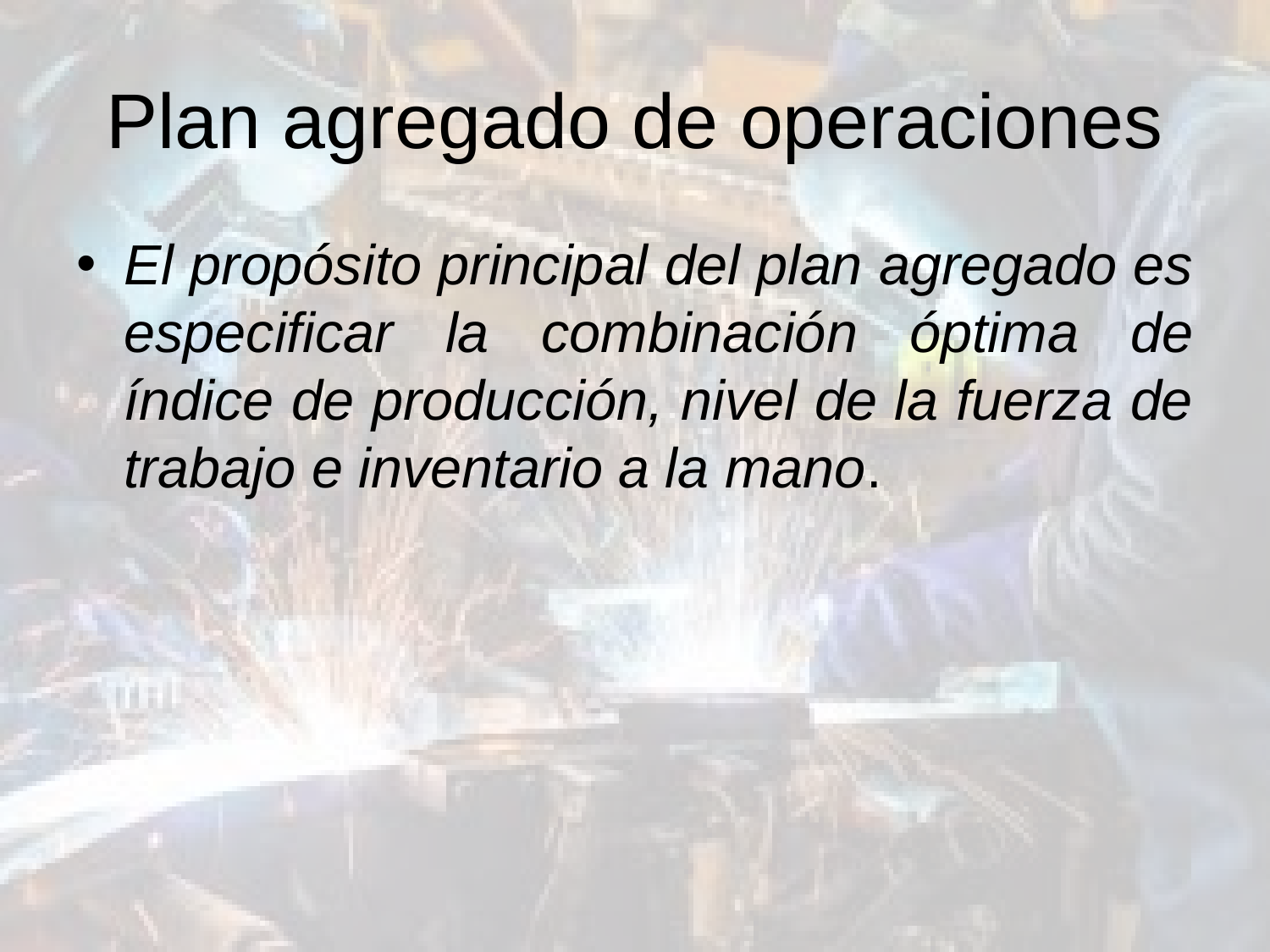

# Plan agregado de operaciones
El propósito principal del plan agregado es especificar la combinación óptima de índice de producción, nivel de la fuerza de trabajo e inventario a la mano.